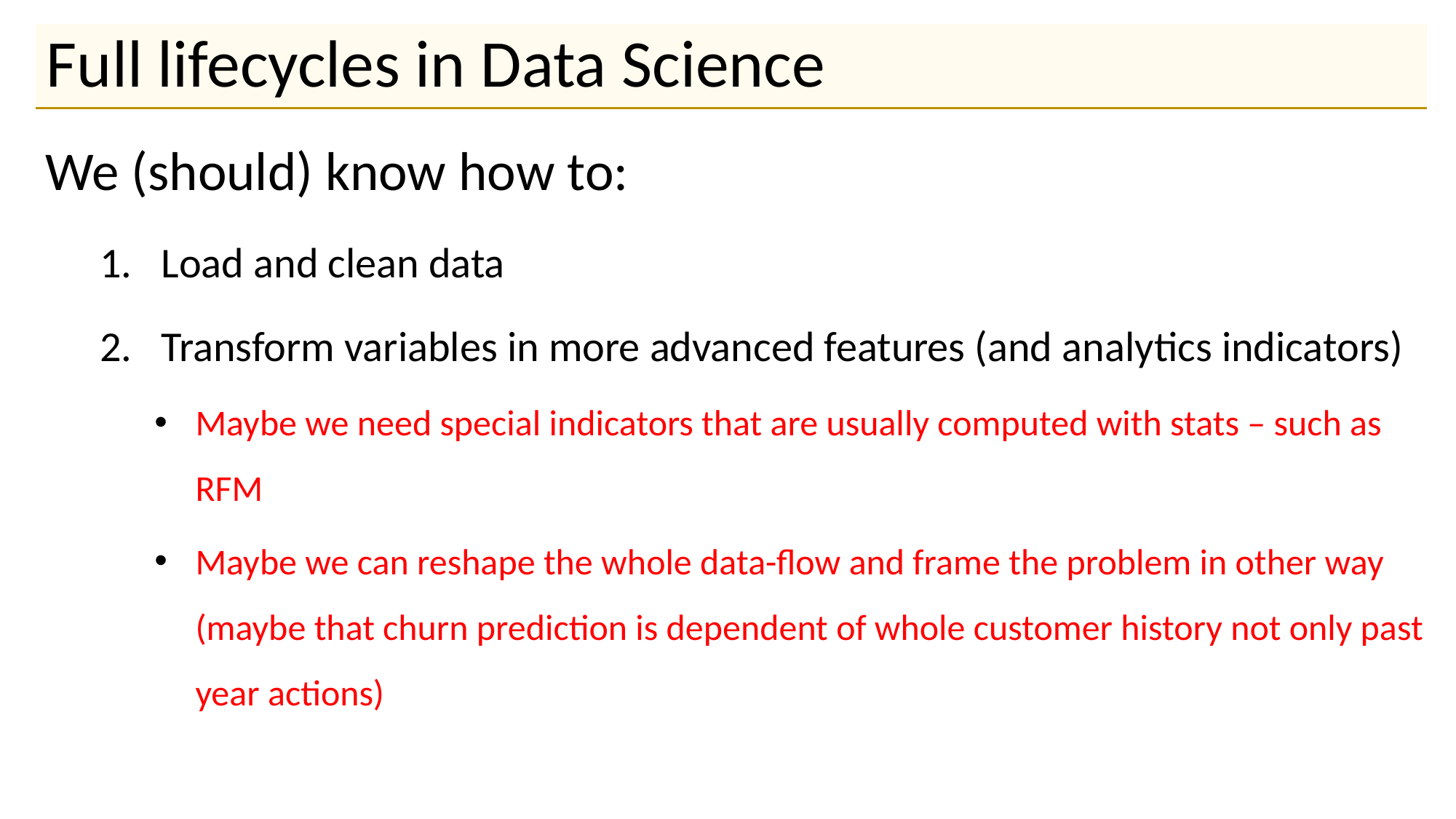

# Full lifecycles in Data Science
We (should) know how to:
Load and clean data
Transform variables in more advanced features (and analytics indicators)
Maybe we need special indicators that are usually computed with stats – such as RFM
Maybe we can reshape the whole data-flow and frame the problem in other way (maybe that churn prediction is dependent of whole customer history not only past year actions)